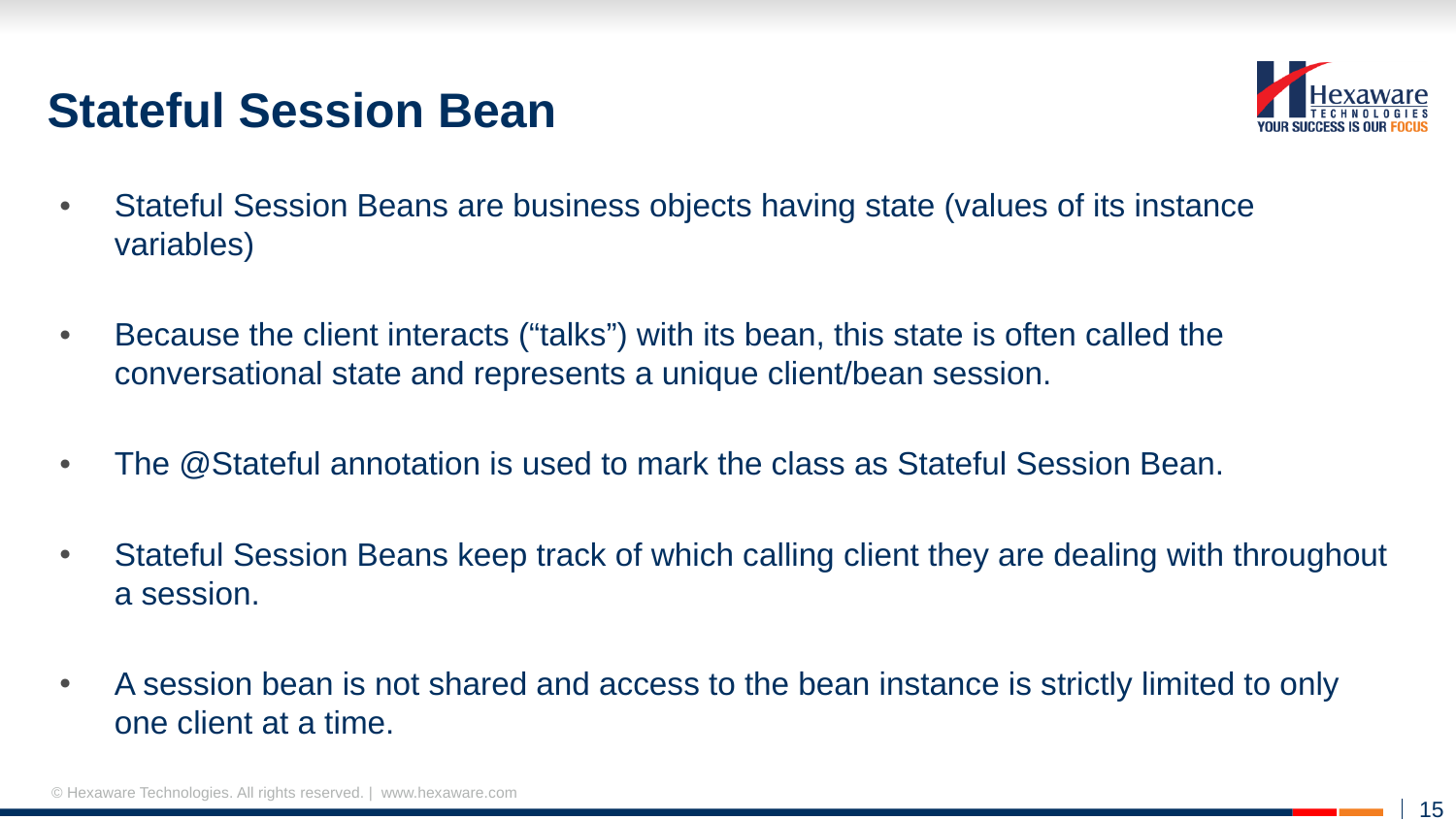

# Stateful Session Bean
Stateful Session Beans are business objects having state (values of its instance variables)

Because the client interacts (“talks”) with its bean, this state is often called the conversational state and represents a unique client/bean session.

The @Stateful annotation is used to mark the class as Stateful Session Bean.

Stateful Session Beans keep track of which calling client they are dealing with throughout a session.

A session bean is not shared and access to the bean instance is strictly limited to only one client at a time.